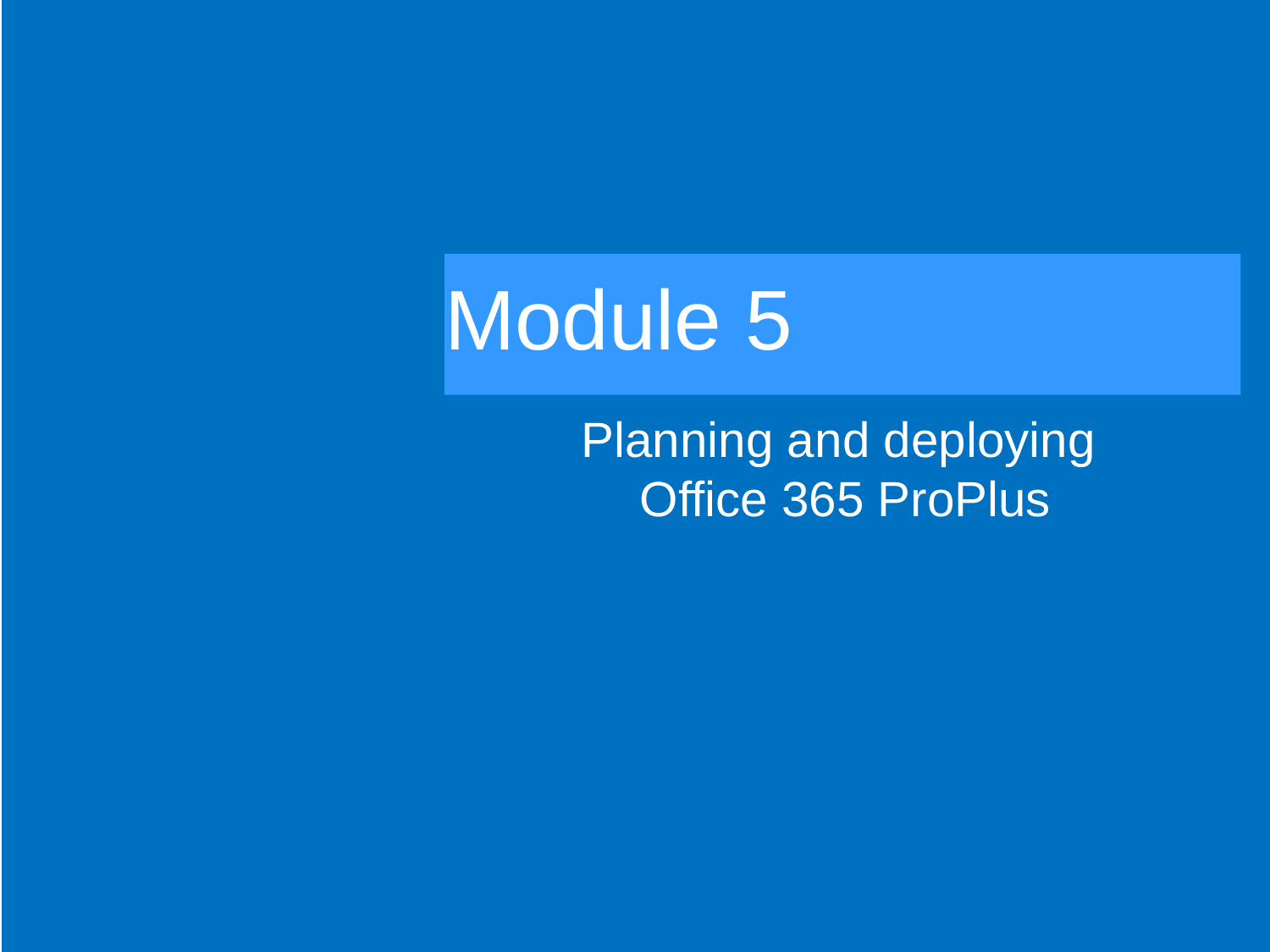

# Module 5
Planning and deploying
Office 365 ProPlus